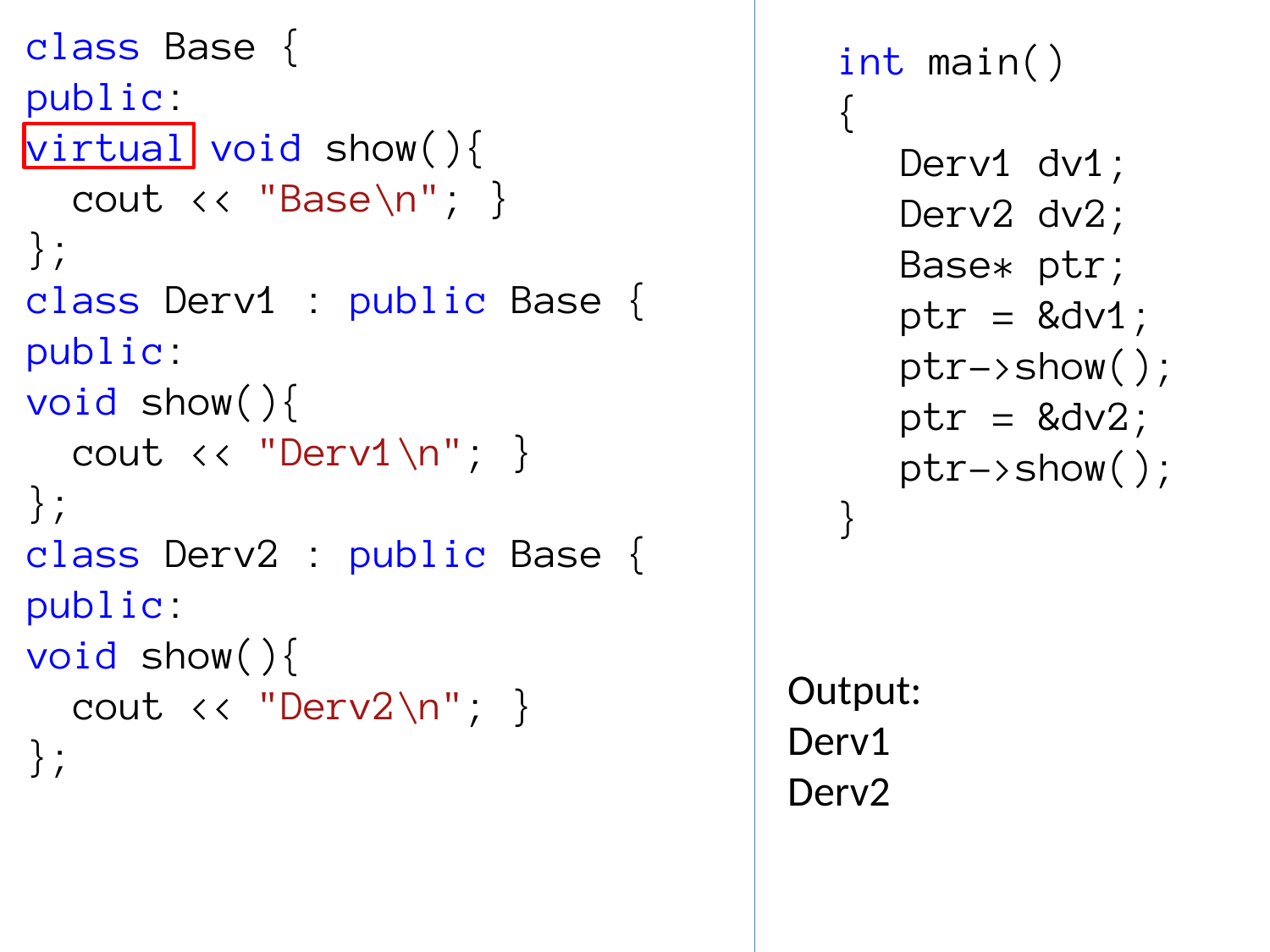

class Base {
public:
virtual void show(){
  cout << "Base\n"; }
};
class Derv1 : public Base {
public:
void show(){
  cout << "Derv1\n"; }
};
class Derv2 : public Base {
public:
void show(){
  cout << "Derv2\n"; }
};
int main()
{
Derv1 dv1;
Derv2 dv2;
Base* ptr;
ptr = &dv1;
ptr->show();
ptr = &dv2;
ptr->show();
}

Output:
Derv1
Derv2